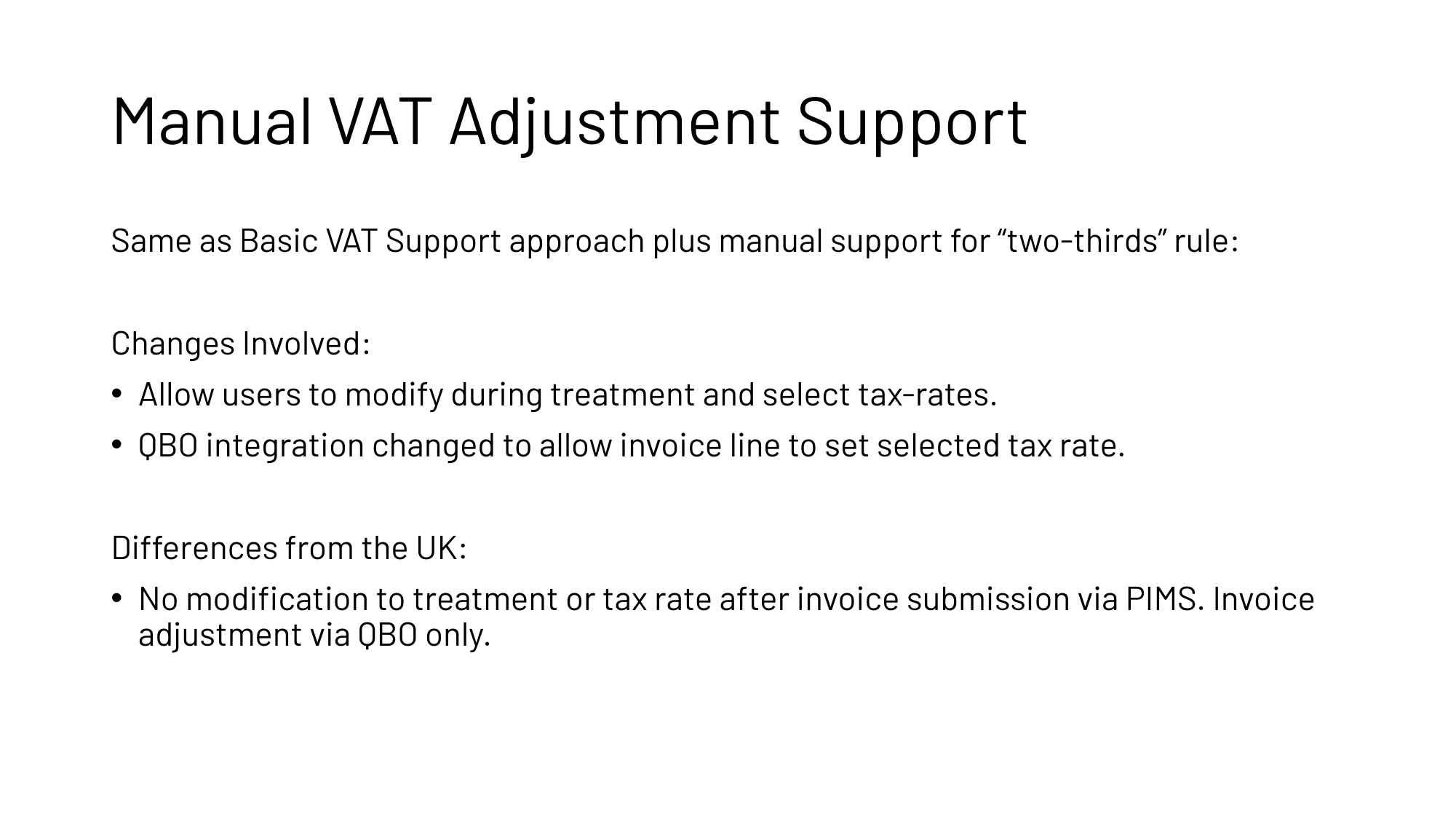

# Manual VAT Adjustment Support
Same as Basic VAT Support approach plus manual support for “two-thirds” rule:

Changes Involved:
Allow users to modify during treatment and select tax-rates.
QBO integration changed to allow invoice line to set selected tax rate.

Differences from the UK:
No modification to treatment or tax rate after invoice submission via PIMS. Invoice adjustment via QBO only.